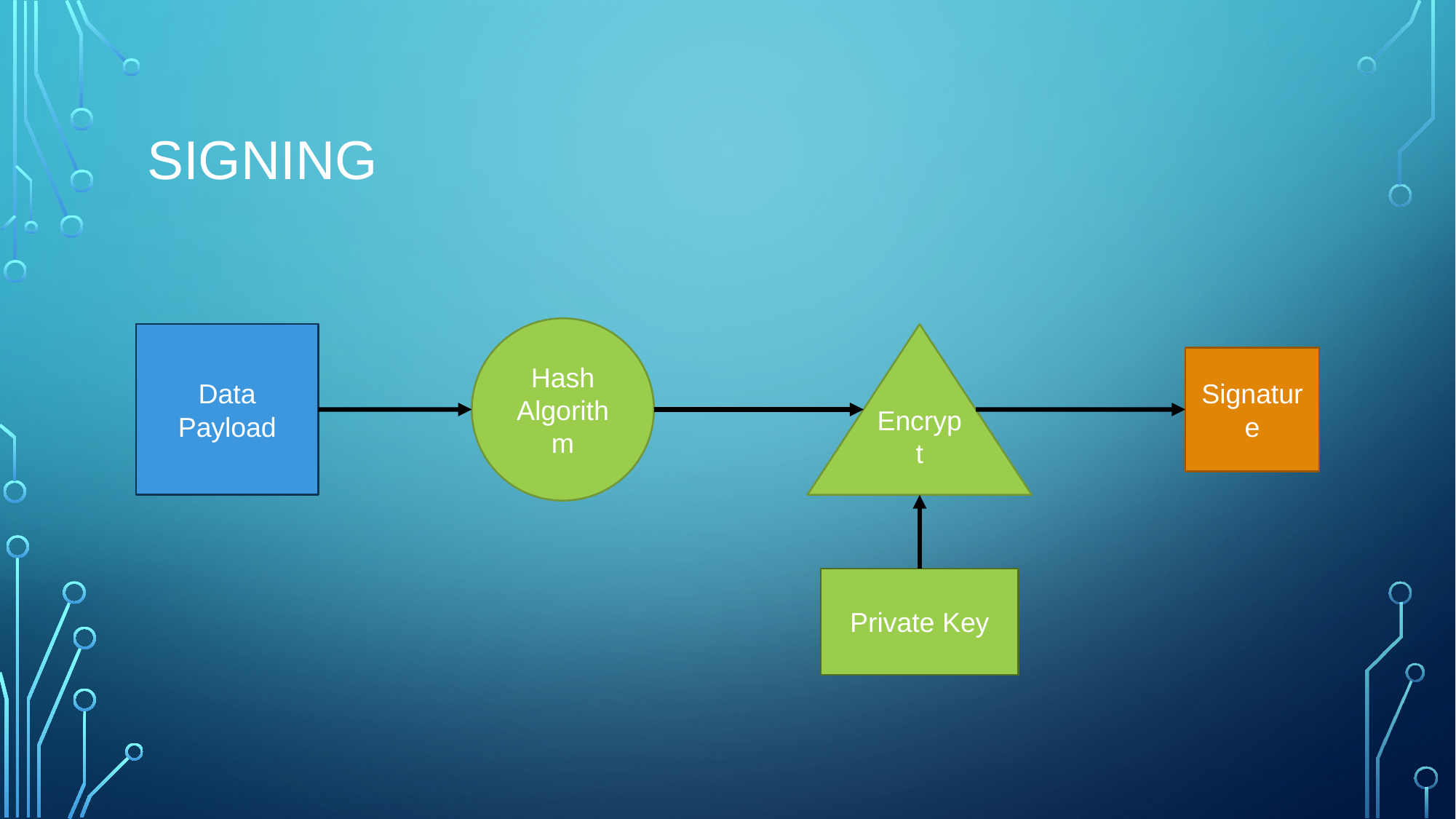

# Signing
Hash
Algorithm
Data Payload
Encrypt

Signature
Private Key